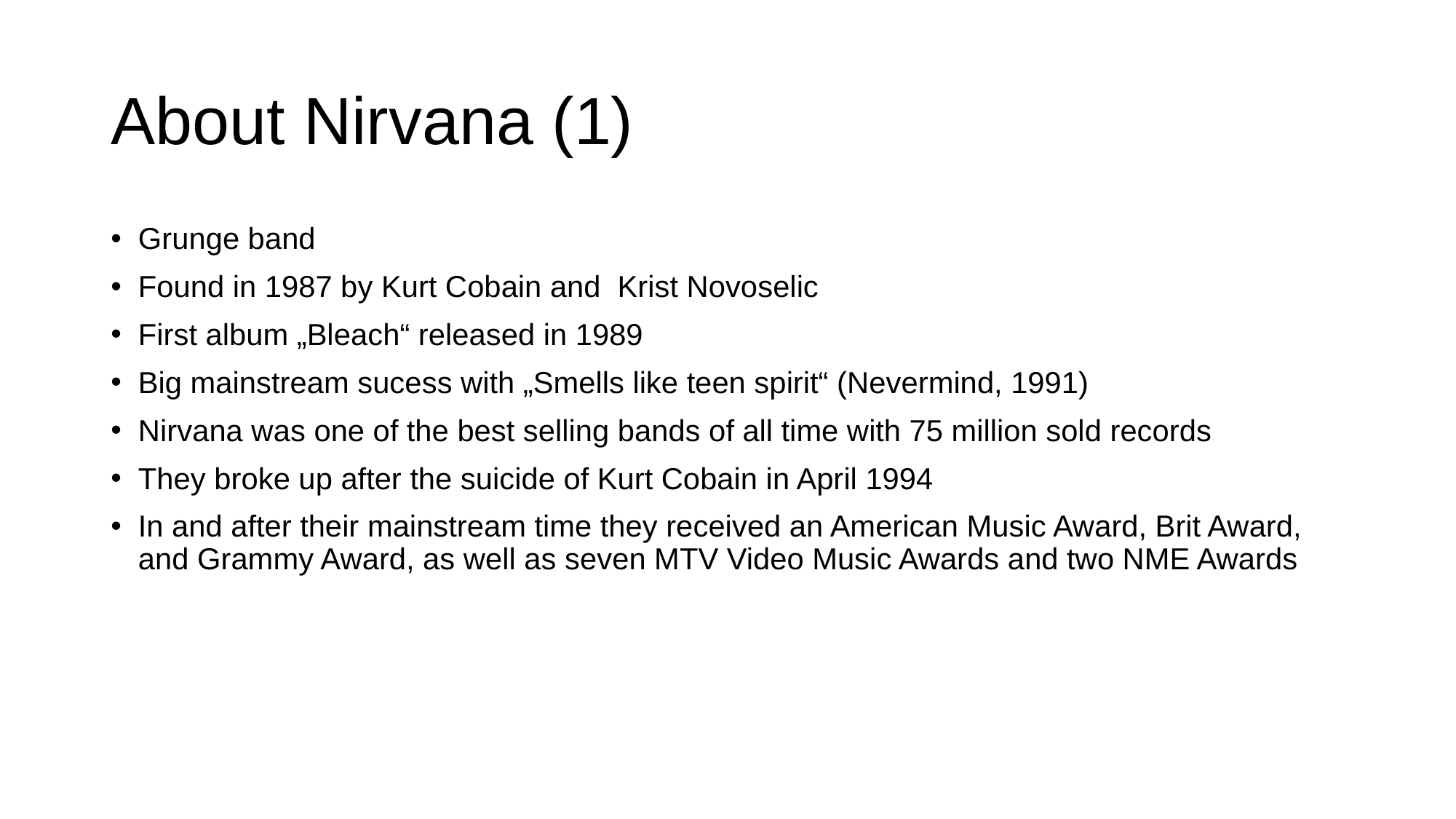

# About Nirvana (1)
Grunge band
Found in 1987 by Kurt Cobain and  Krist Novoselic
First album „Bleach“ released in 1989
Big mainstream sucess with „Smells like teen spirit“ (Nevermind, 1991)
Nirvana was one of the best selling bands of all time with 75 million sold records
They broke up after the suicide of Kurt Cobain in April 1994
In and after their mainstream time they received an American Music Award, Brit Award, and Grammy Award, as well as seven MTV Video Music Awards and two NME Awards